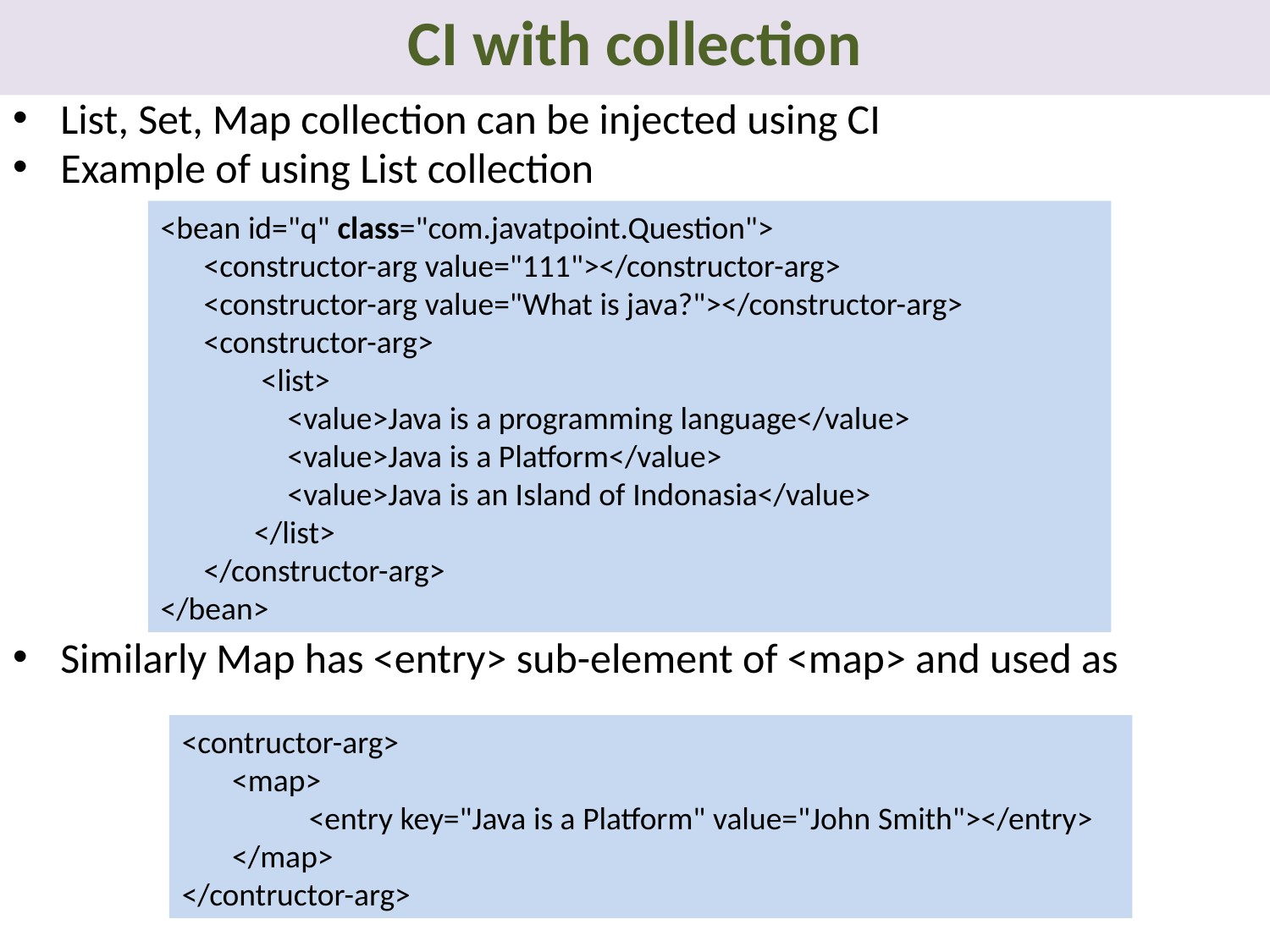

# CI with collection
List, Set, Map collection can be injected using CI
Example of using List collection

Similarly Map has <entry> sub-element of <map> and used as

<bean id="q" class="com.javatpoint.Question">
      <constructor-arg value="111"></constructor-arg>
      <constructor-arg value="What is java?"></constructor-arg>
      <constructor-arg>
              <list>
	<value>Java is a programming language</value>
	<value>Java is a Platform</value>
	<value>Java is an Island of Indonasia</value>
             </list>
      </constructor-arg>
</bean>

<contructor-arg>
       <map>
	<entry key="Java is a Platform" value="John Smith"></entry>
       </map>
</contructor-arg>